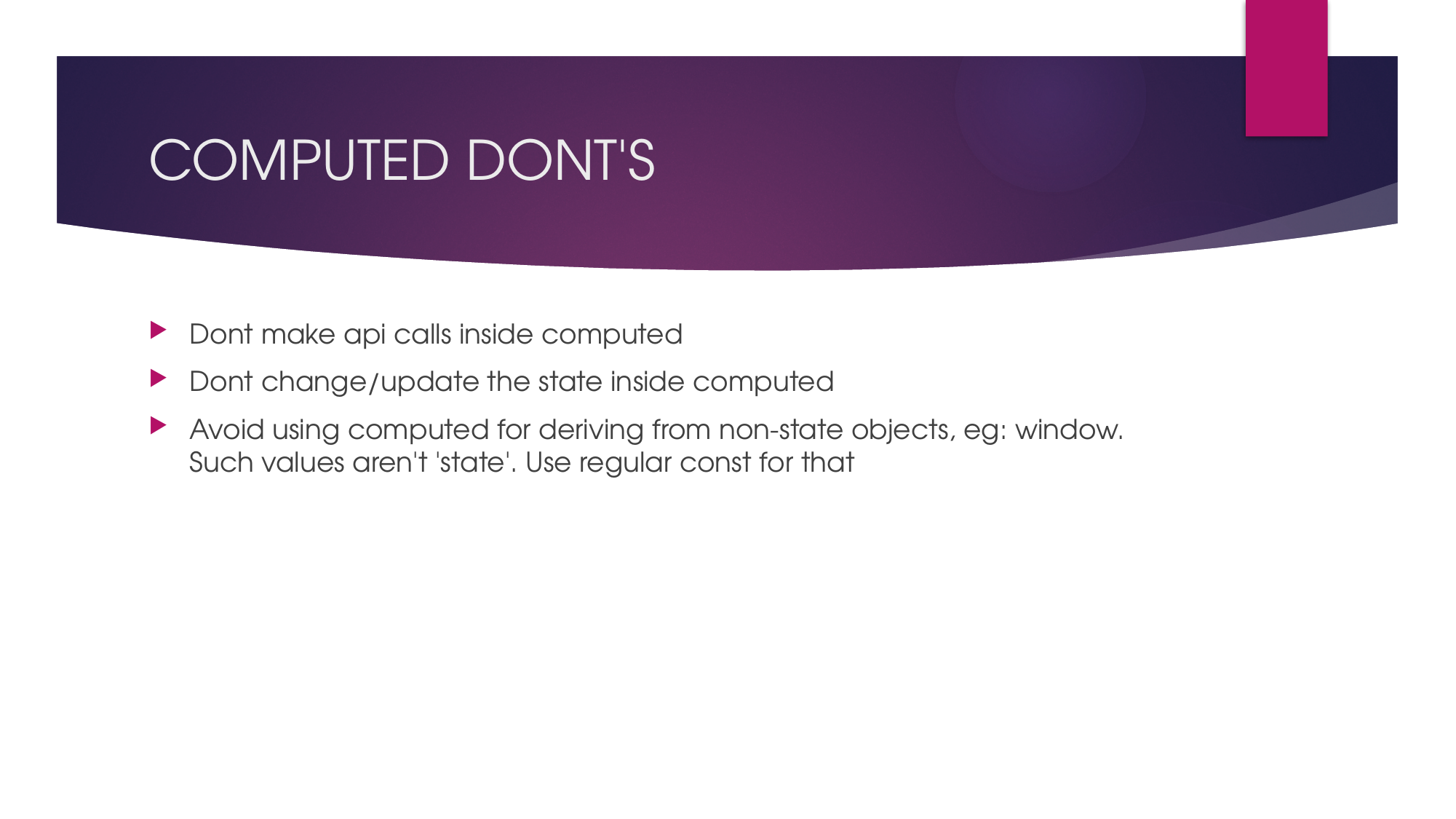

# COMPUTED DONT'S
Dont make api calls inside computed
Dont change/update the state inside computed
Avoid using computed for deriving from non-state objects, eg: window. Such values aren't 'state'. Use regular const for that